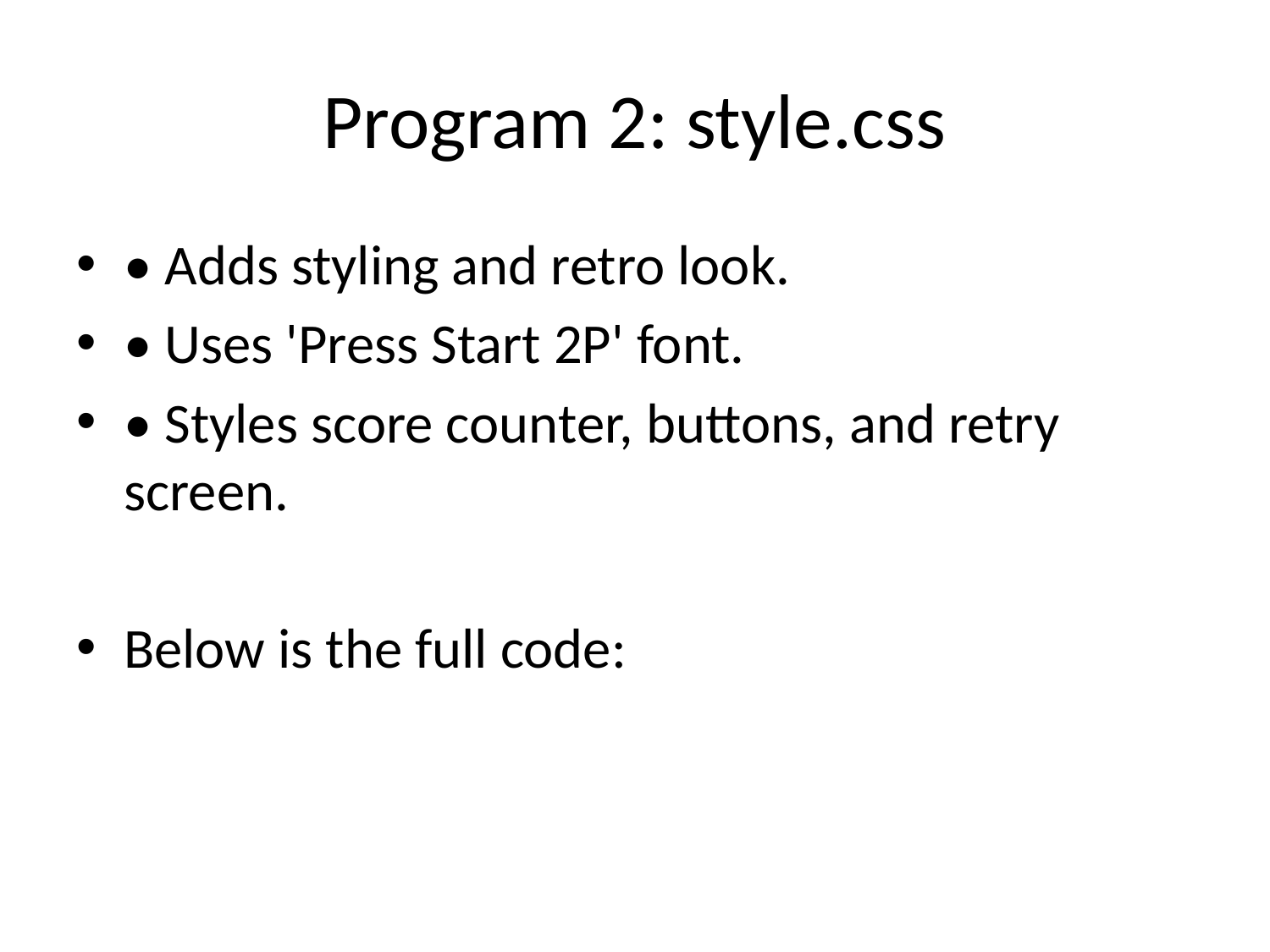

# Program 2: style.css
• Adds styling and retro look.
• Uses 'Press Start 2P' font.
• Styles score counter, buttons, and retry screen.

Below is the full code: